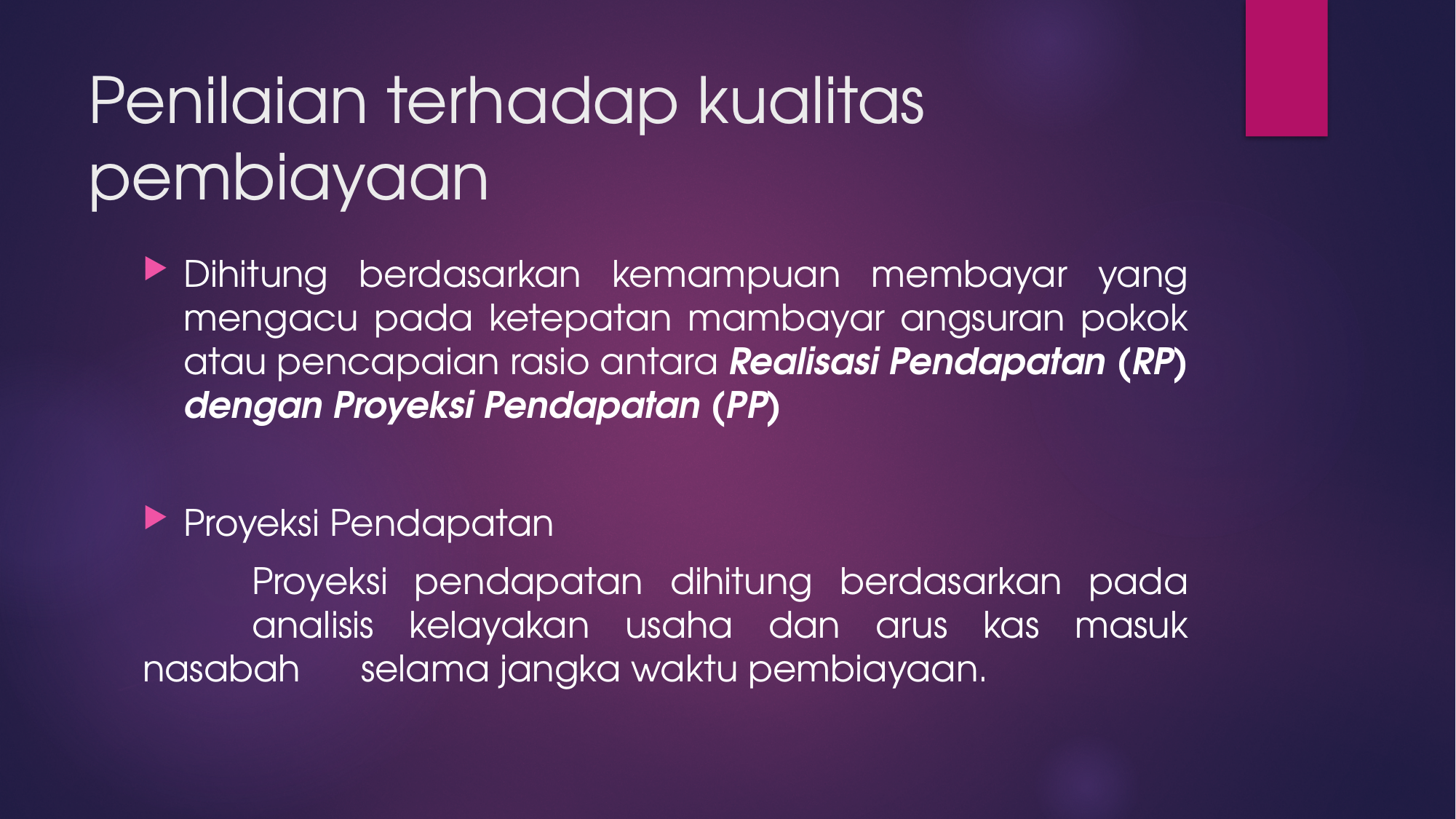

# Penilaian terhadap kualitas pembiayaan
Dihitung berdasarkan kemampuan membayar yang mengacu pada ketepatan mambayar angsuran pokok atau pencapaian rasio antara Realisasi Pendapatan (RP) dengan Proyeksi Pendapatan (PP)

Proyeksi Pendapatan
	Proyeksi pendapatan dihitung berdasarkan pada 	analisis kelayakan usaha dan arus kas masuk nasabah 	selama jangka waktu pembiayaan.